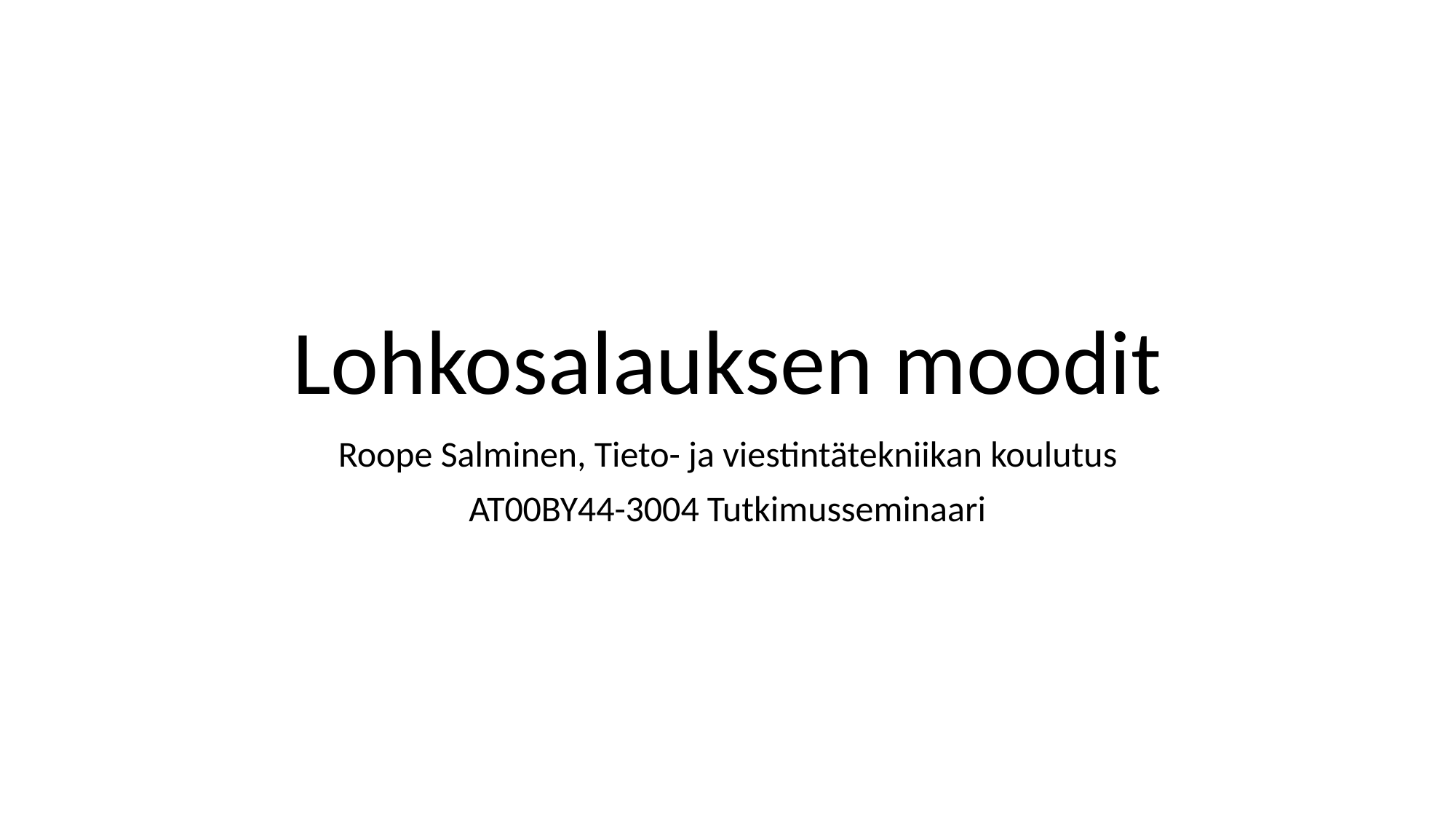

# Lohkosalauksen moodit
Roope Salminen, Tieto- ja viestintätekniikan koulutus
AT00BY44-3004 Tutkimusseminaari